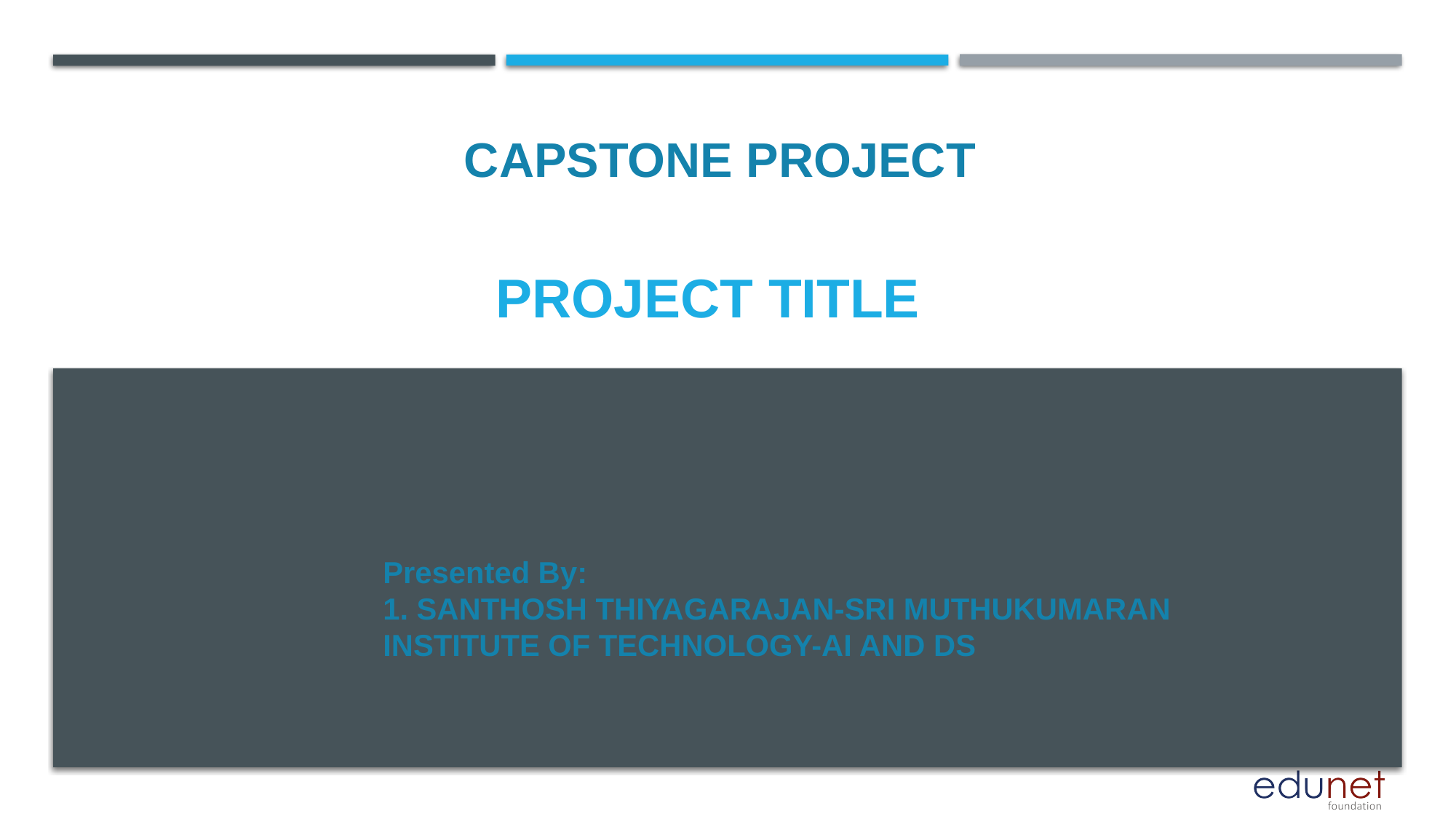

CAPSTONE PROJECT
# PROJECT TITLE
Presented By:
1. SANTHOSH THIYAGARAJAN-SRI MUTHUKUMARAN INSTITUTE OF TECHNOLOGY-AI AND DS